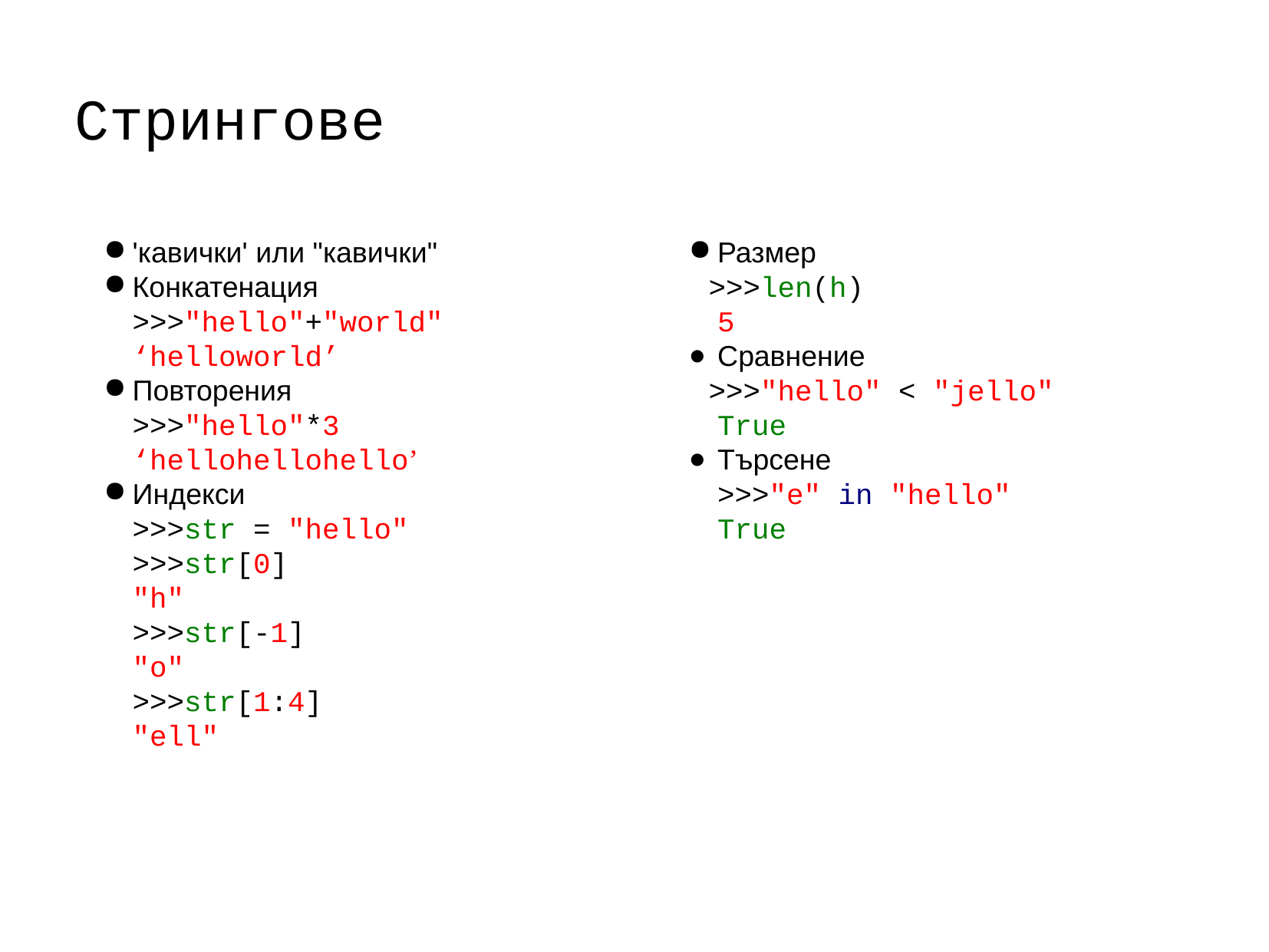

# Стрингове
'кавички' или "кавички"
Конкатенация
>>>"hello"+"world"
‘helloworld’
Повторения
>>>"hello"*3
‘hellohellohello’
Индекси
>>>str = "hello"
>>>str[0]
"h"
>>>str[-1]
"o"
>>>str[1:4]
"ell"
Размер
>>>len(h)
5
Сравнение
>>>"hello" < "jello"
True
Търсене
>>>"e" in "hello"
True